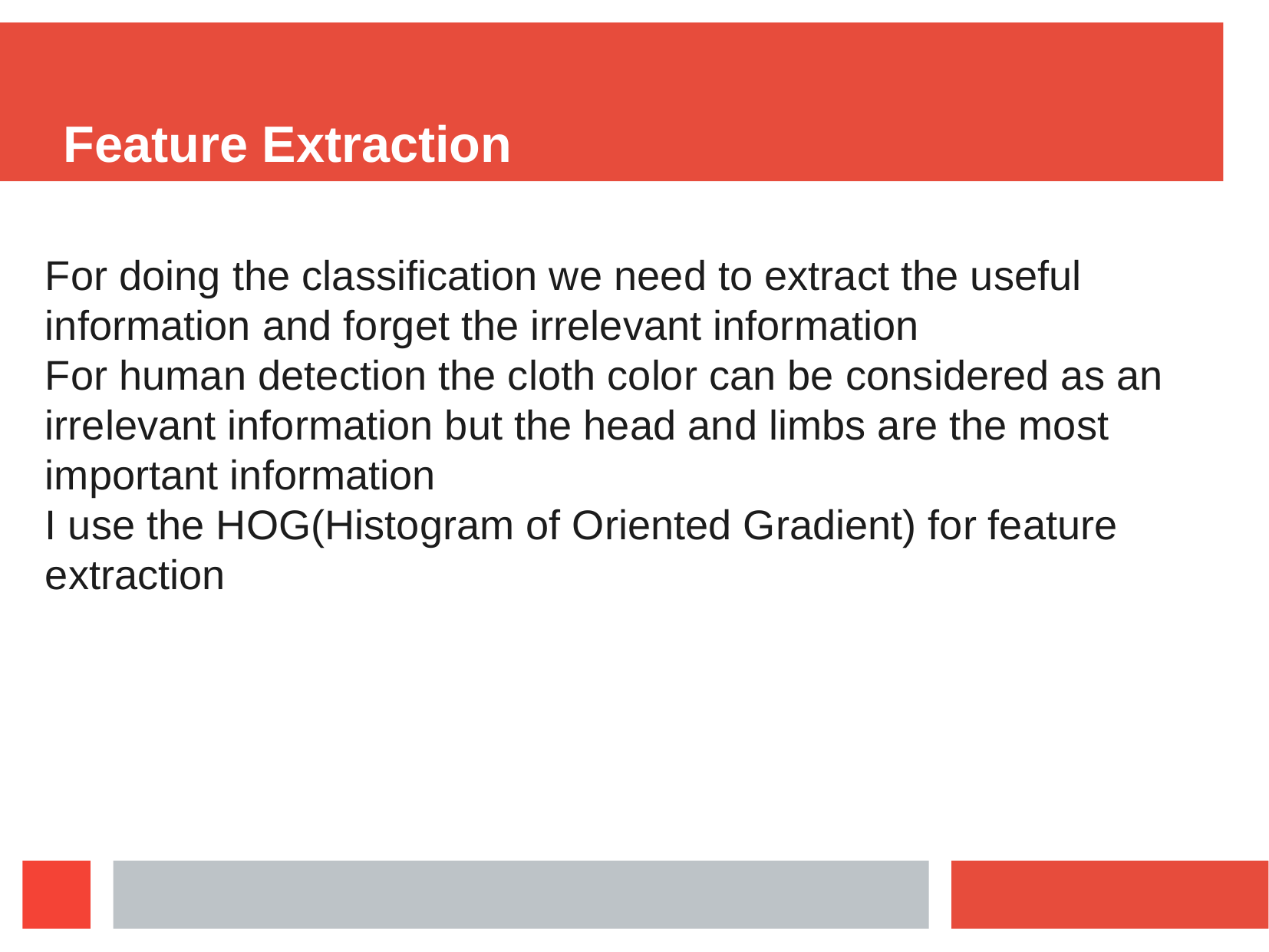

Feature Extraction
For doing the classification we need to extract the useful information and forget the irrelevant information
For human detection the cloth color can be considered as an irrelevant information but the head and limbs are the most important information
I use the HOG(Histogram of Oriented Gradient) for feature extraction